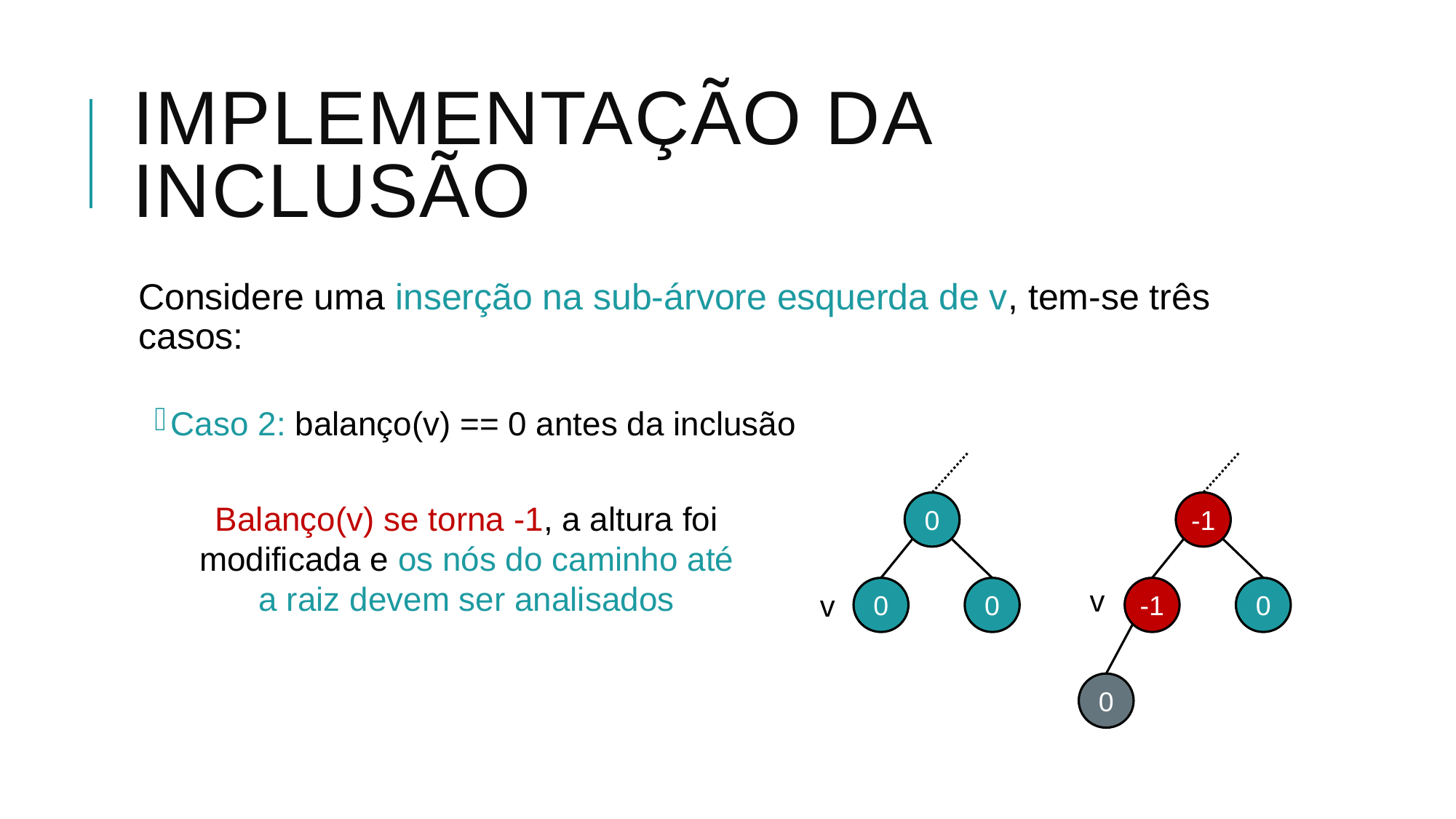

# Implementação da Inclusão
Considere uma inserção na sub-árvore esquerda de v, tem-se três casos:
Caso 2: balanço(v) == 0 antes da inclusão
Balanço(v) se torna -1, a altura foi modificada e os nós do caminho até a raiz devem ser analisados
0
-1
v
0
0
-1
0
v
0